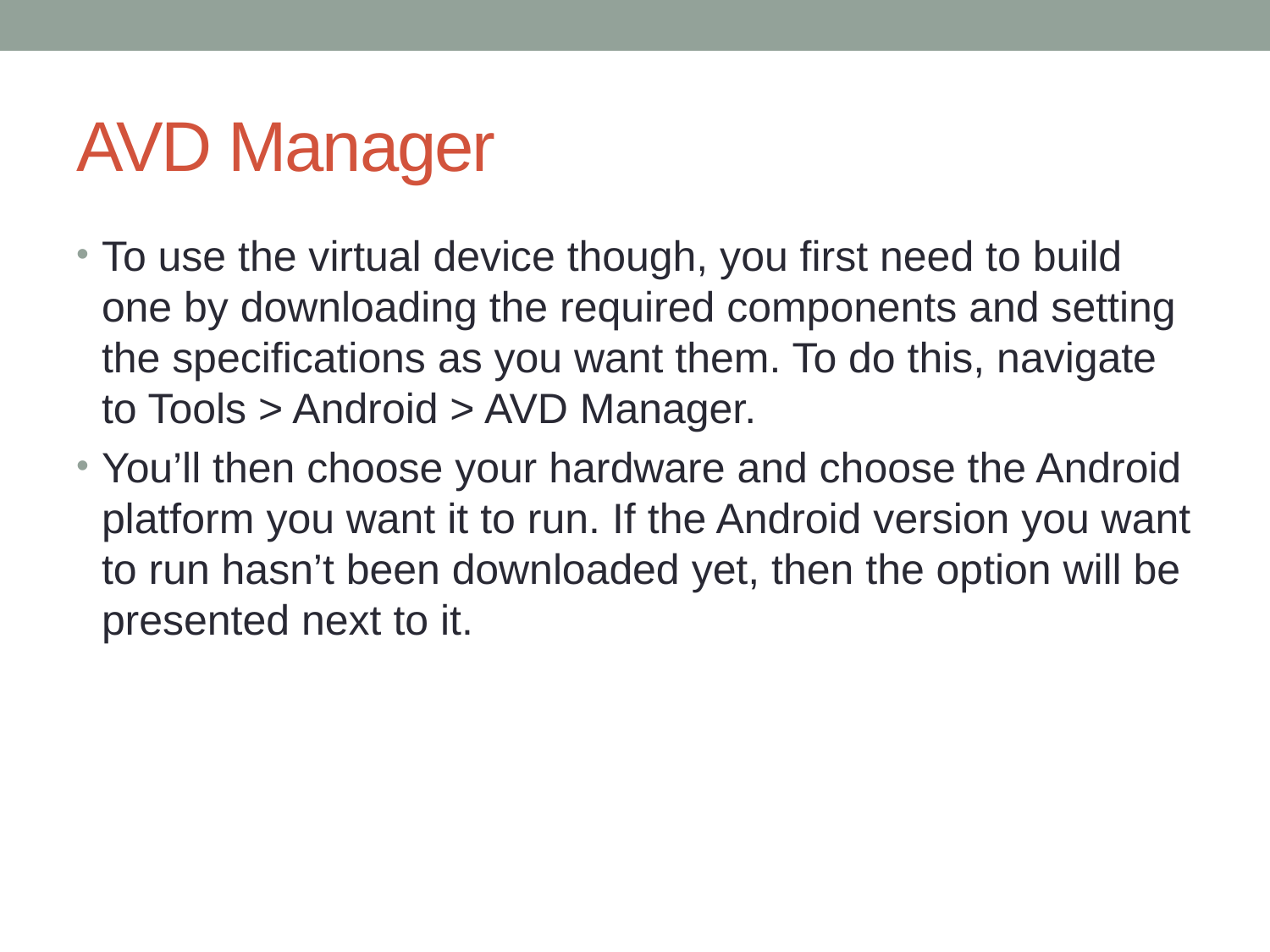

# AVD Manager
To use the virtual device though, you first need to build one by downloading the required components and setting the specifications as you want them. To do this, navigate to Tools > Android > AVD Manager.
You’ll then choose your hardware and choose the Android platform you want it to run. If the Android version you want to run hasn’t been downloaded yet, then the option will be presented next to it.